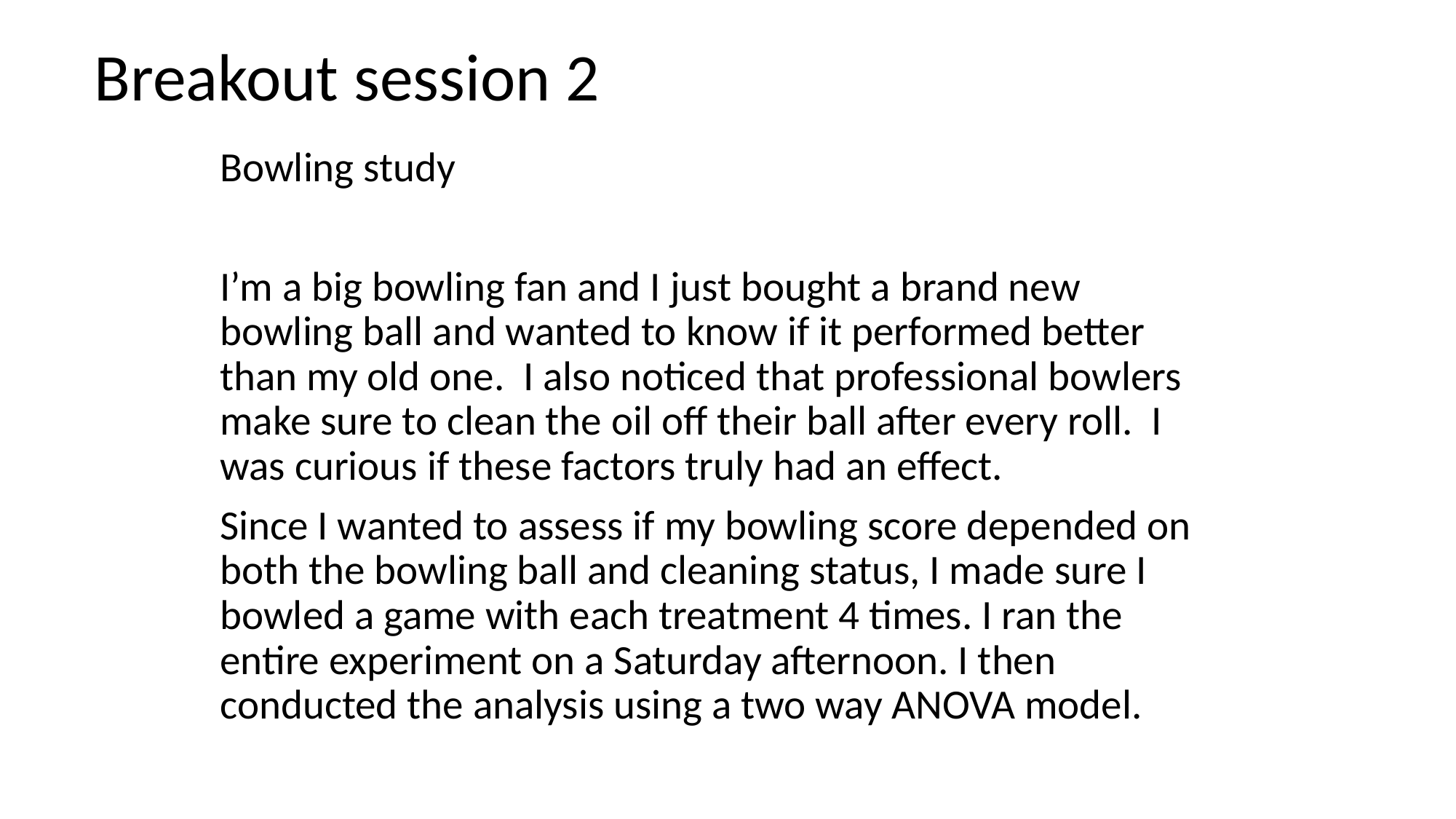

# Breakout session 2
Bowling study

I’m a big bowling fan and I just bought a brand new bowling ball and wanted to know if it performed better than my old one.  I also noticed that professional bowlers make sure to clean the oil off their ball after every roll.  I was curious if these factors truly had an effect.
Since I wanted to assess if my bowling score depended on both the bowling ball and cleaning status, I made sure I bowled a game with each treatment 4 times. I ran the entire experiment on a Saturday afternoon. I then conducted the analysis using a two way ANOVA model.